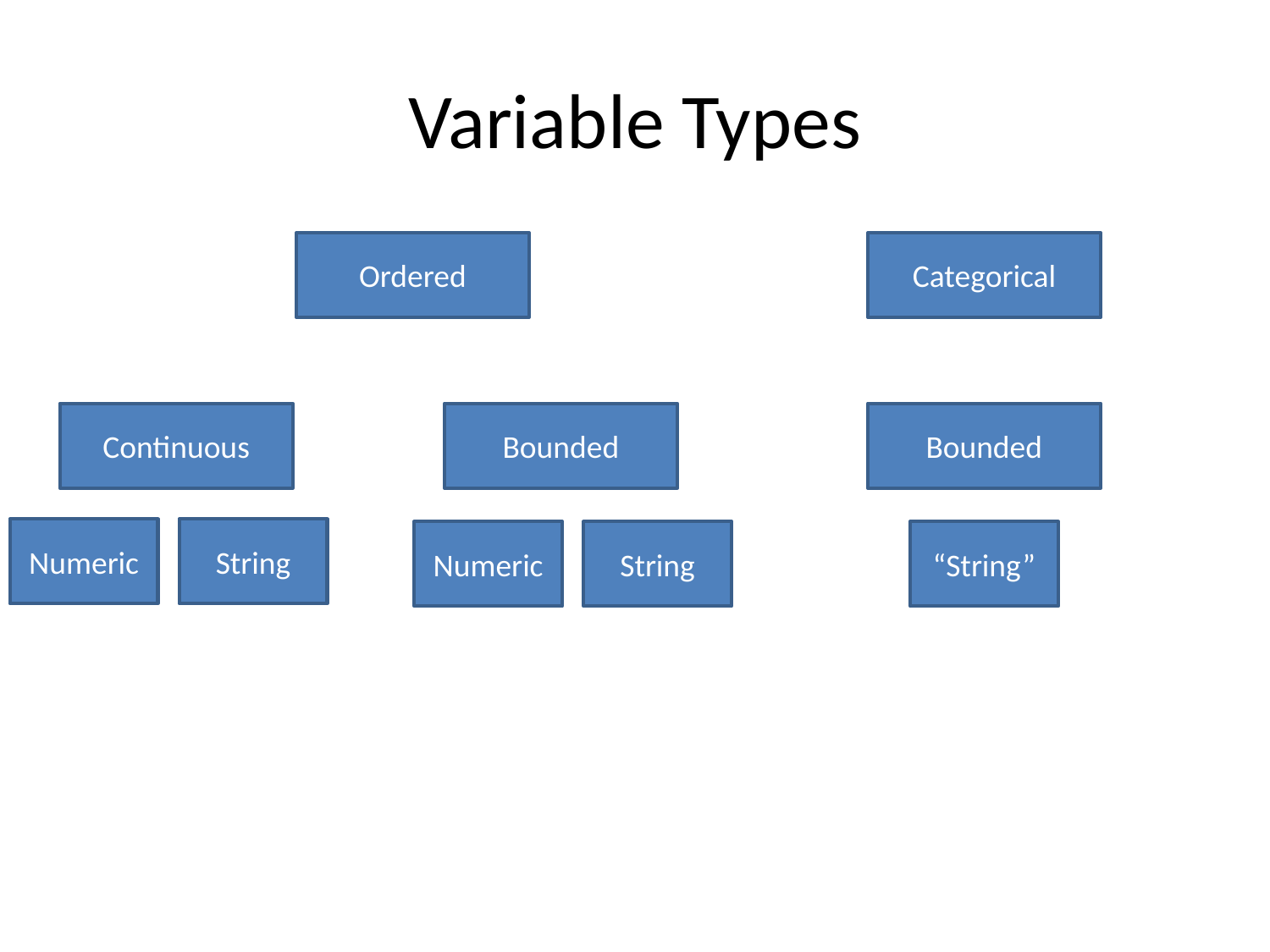

# Variable Types
Ordered
Categorical
Continuous
Bounded
Bounded
Numeric
String
Numeric
String
“String”